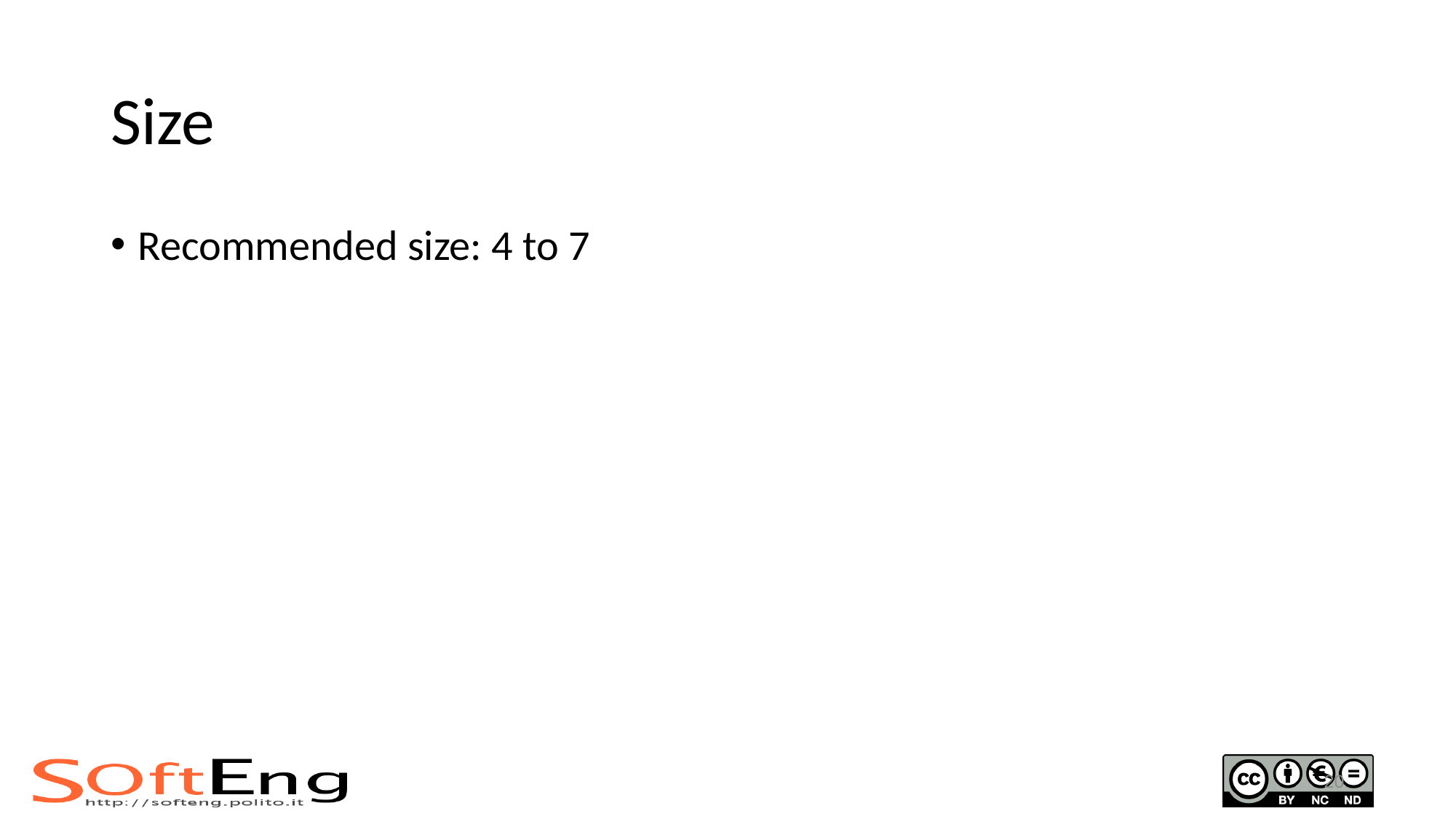

# Size
Recommended size: 4 to 7
20